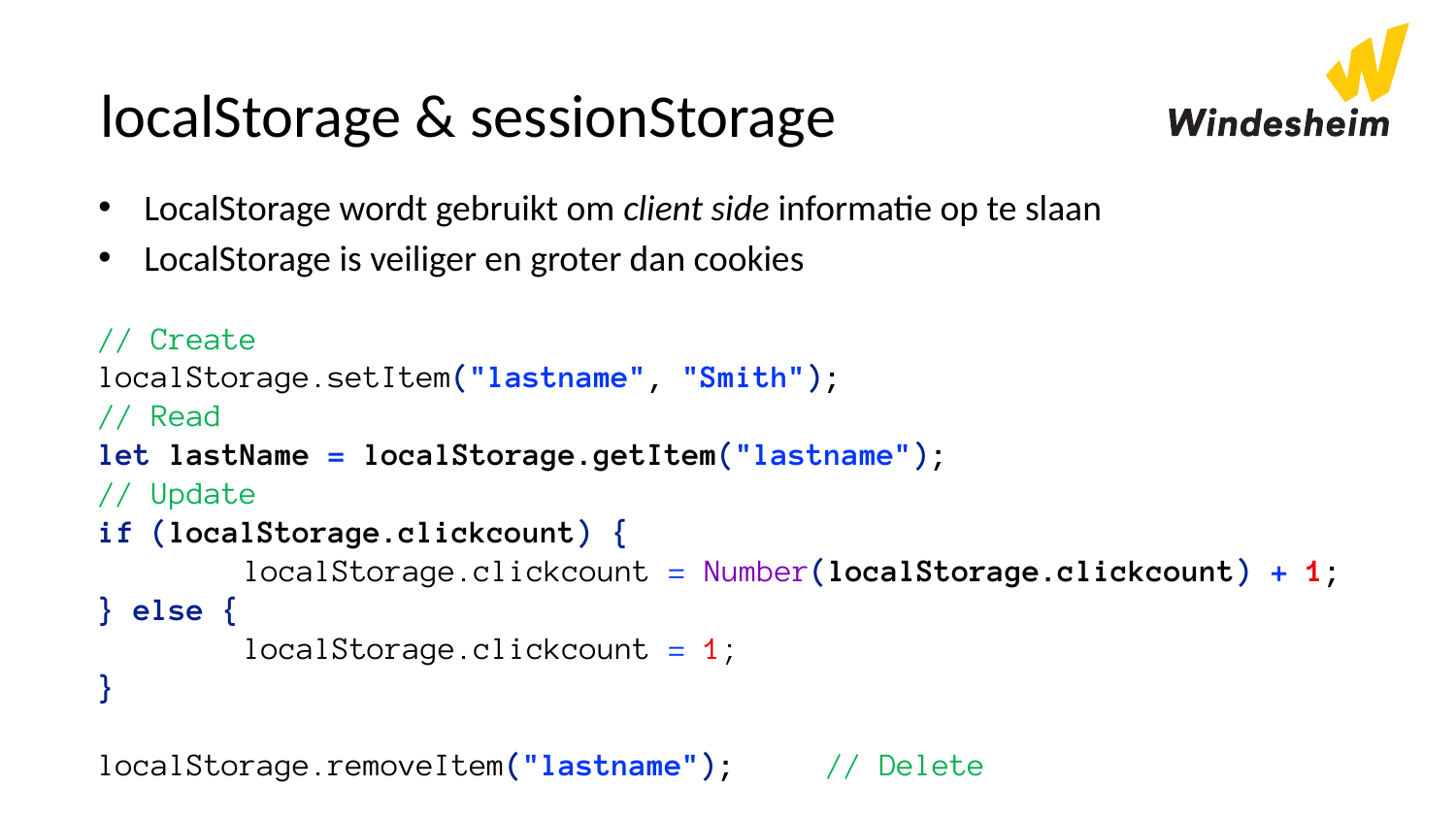

# localStorage & sessionStorage
LocalStorage wordt gebruikt om client side informatie op te slaan
LocalStorage is veiliger en groter dan cookies

// Create
localStorage.setItem("lastname", "Smith");
// Read
let lastName = localStorage.getItem("lastname");
// Update
if (localStorage.clickcount) {
	localStorage.clickcount = Number(localStorage.clickcount) + 1;
} else {
	localStorage.clickcount = 1;
}

localStorage.removeItem("lastname");	// Delete